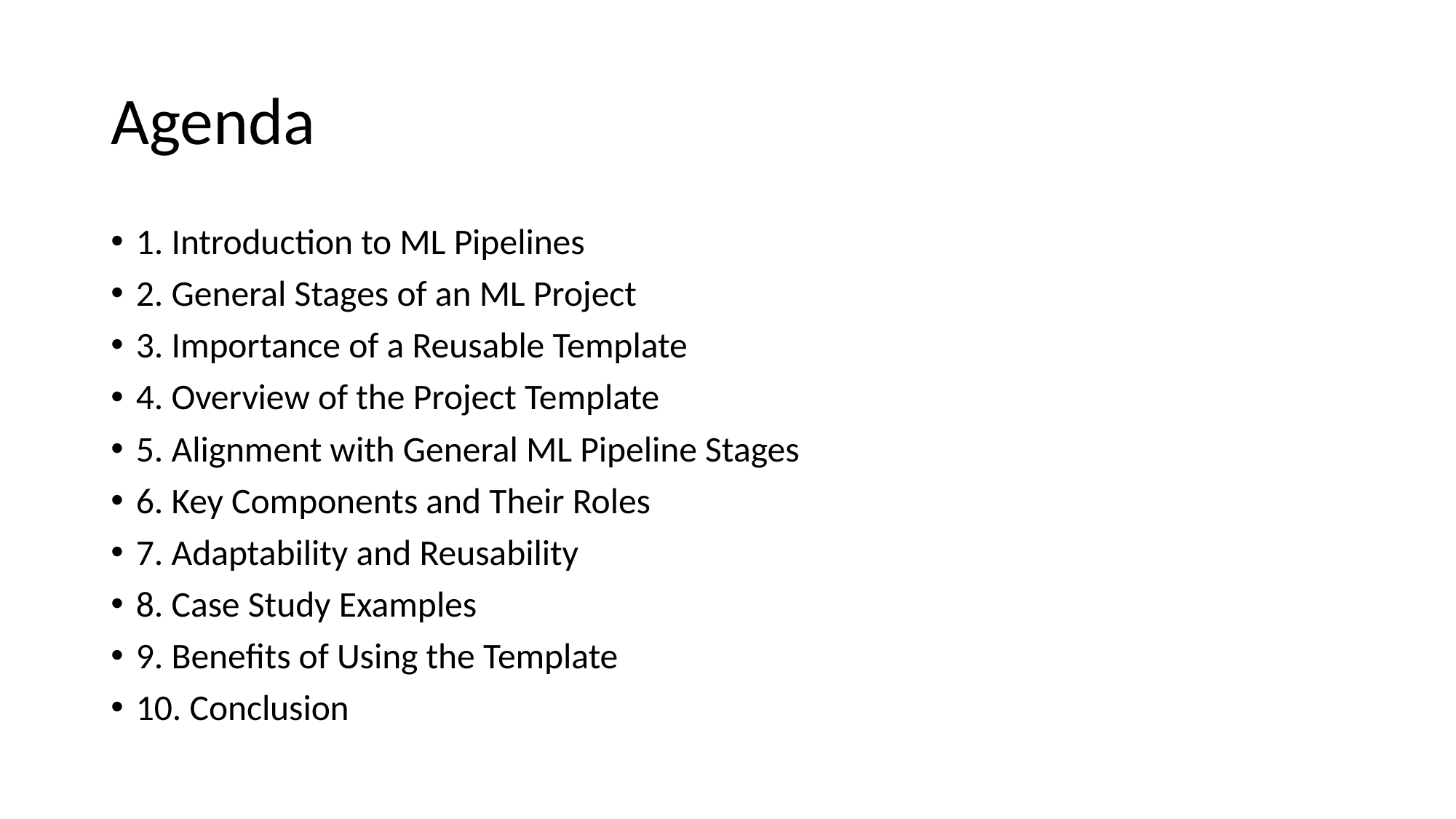

# Agenda
1. Introduction to ML Pipelines
2. General Stages of an ML Project
3. Importance of a Reusable Template
4. Overview of the Project Template
5. Alignment with General ML Pipeline Stages
6. Key Components and Their Roles
7. Adaptability and Reusability
8. Case Study Examples
9. Benefits of Using the Template
10. Conclusion